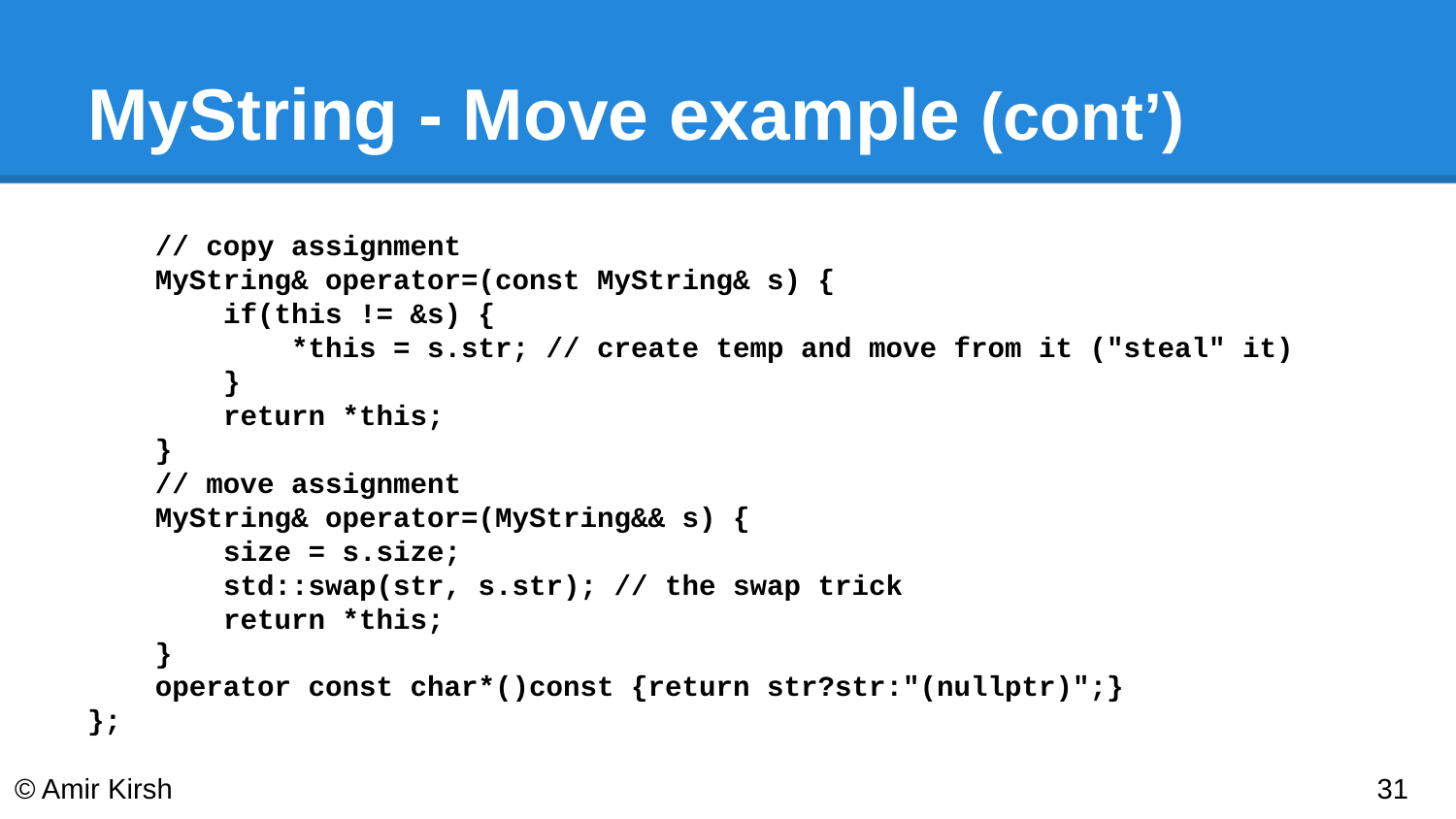

# MyString - Move example (cont’)

    // copy assignment
    MyString& operator=(const MyString& s) {
        if(this != &s) {
            *this = s.str; // create temp and move from it ("steal" it)
        }
        return *this;
    }
    // move assignment
    MyString& operator=(MyString&& s) {
        size = s.size;
        std::swap(str, s.str); // the swap trick
        return *this;
    }
    operator const char*()const {return str?str:"(nullptr)";}
};

© Amir Kirsh
31